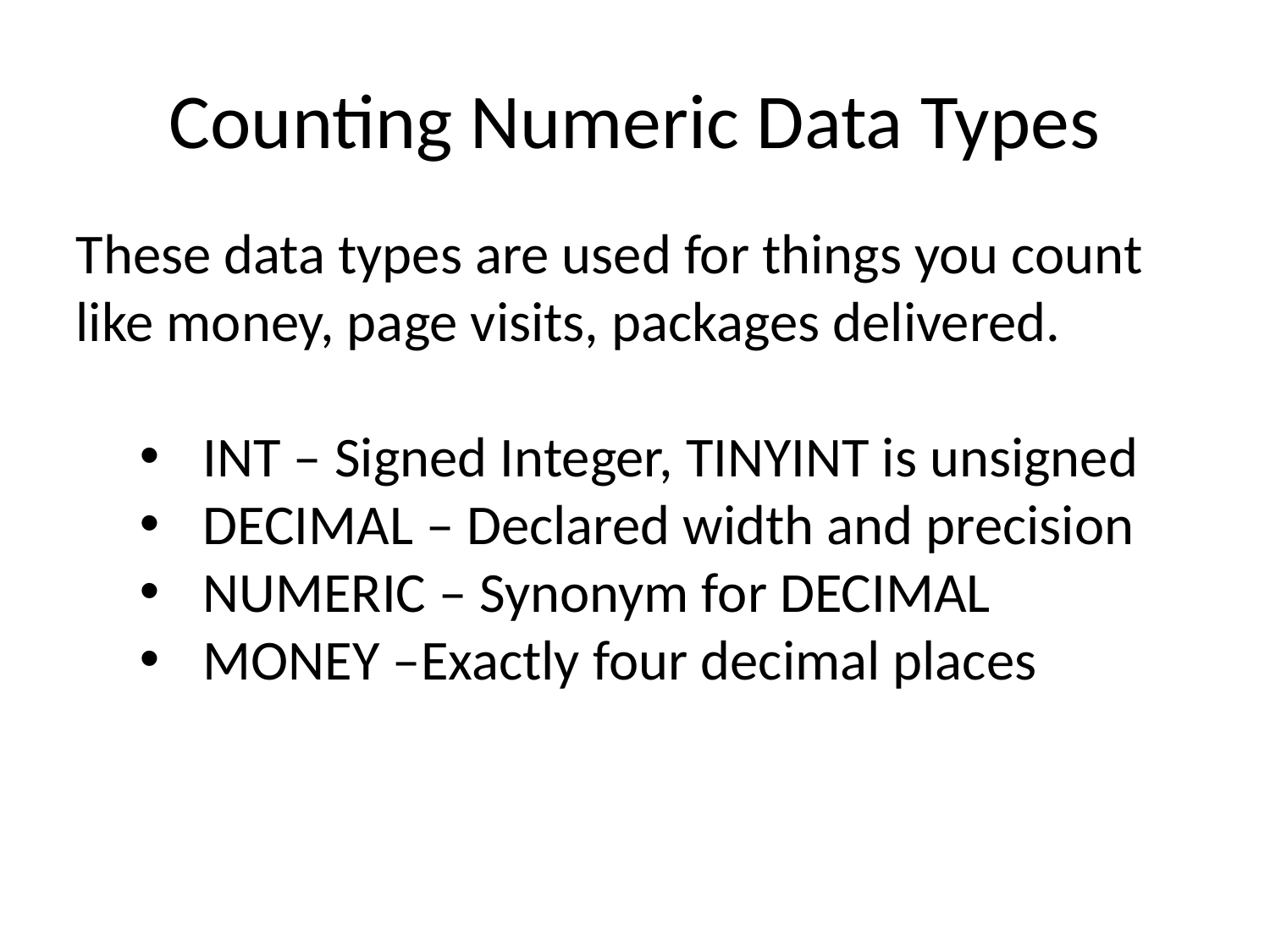

# Counting Numeric Data Types
These data types are used for things you count like money, page visits, packages delivered.

INT – Signed Integer, TINYINT is unsigned
DECIMAL – Declared width and precision
NUMERIC – Synonym for DECIMAL
MONEY –Exactly four decimal places